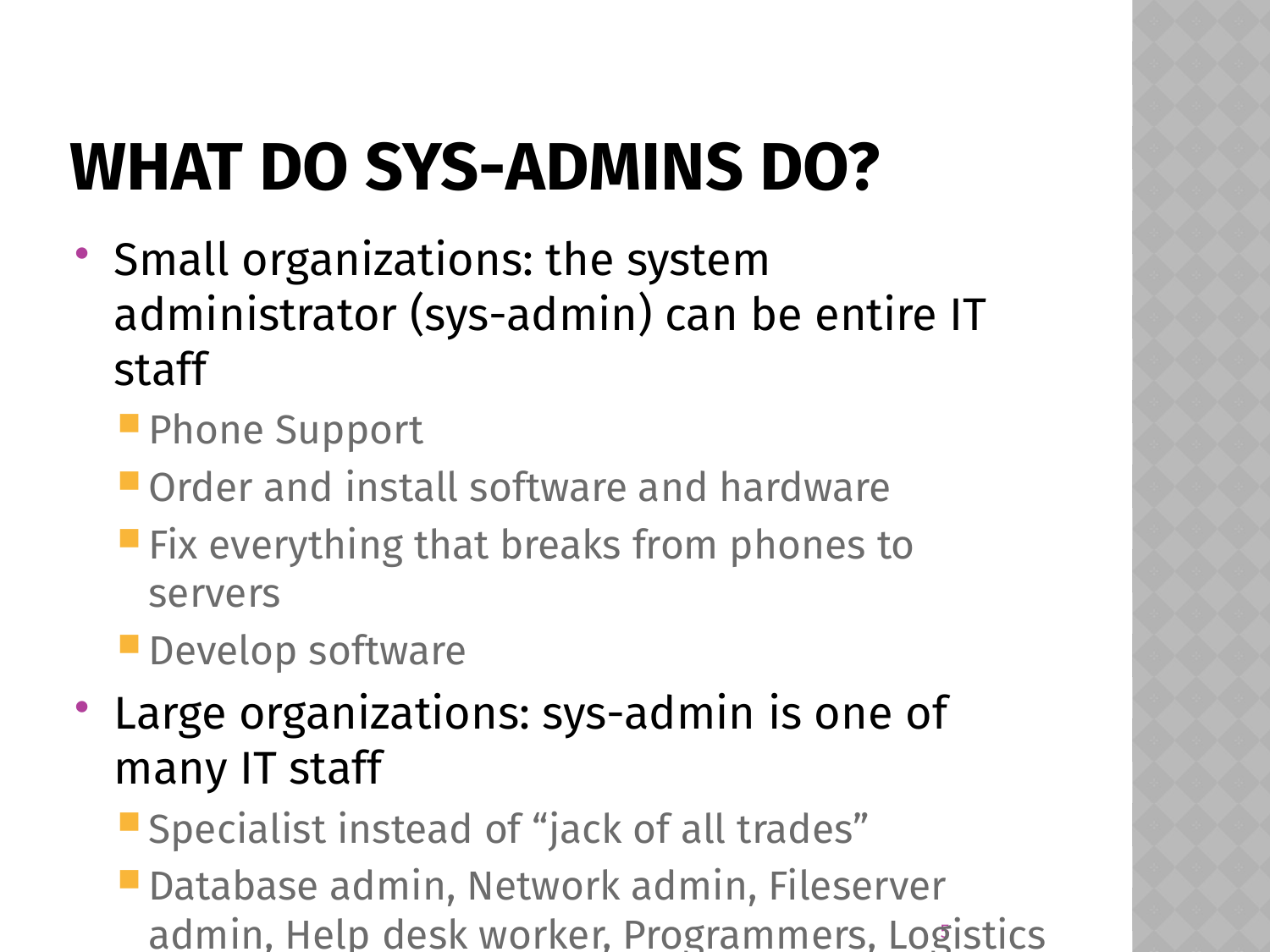

# What do sys-admins do?
Small organizations: the system administrator (sys-admin) can be entire IT staff
Phone Support
Order and install software and hardware
Fix everything that breaks from phones to servers
Develop software
Large organizations: sys-admin is one of many IT staff
Specialist instead of “jack of all trades”
Database admin, Network admin, Fileserver admin, Help desk worker, Programmers, Logistics
5